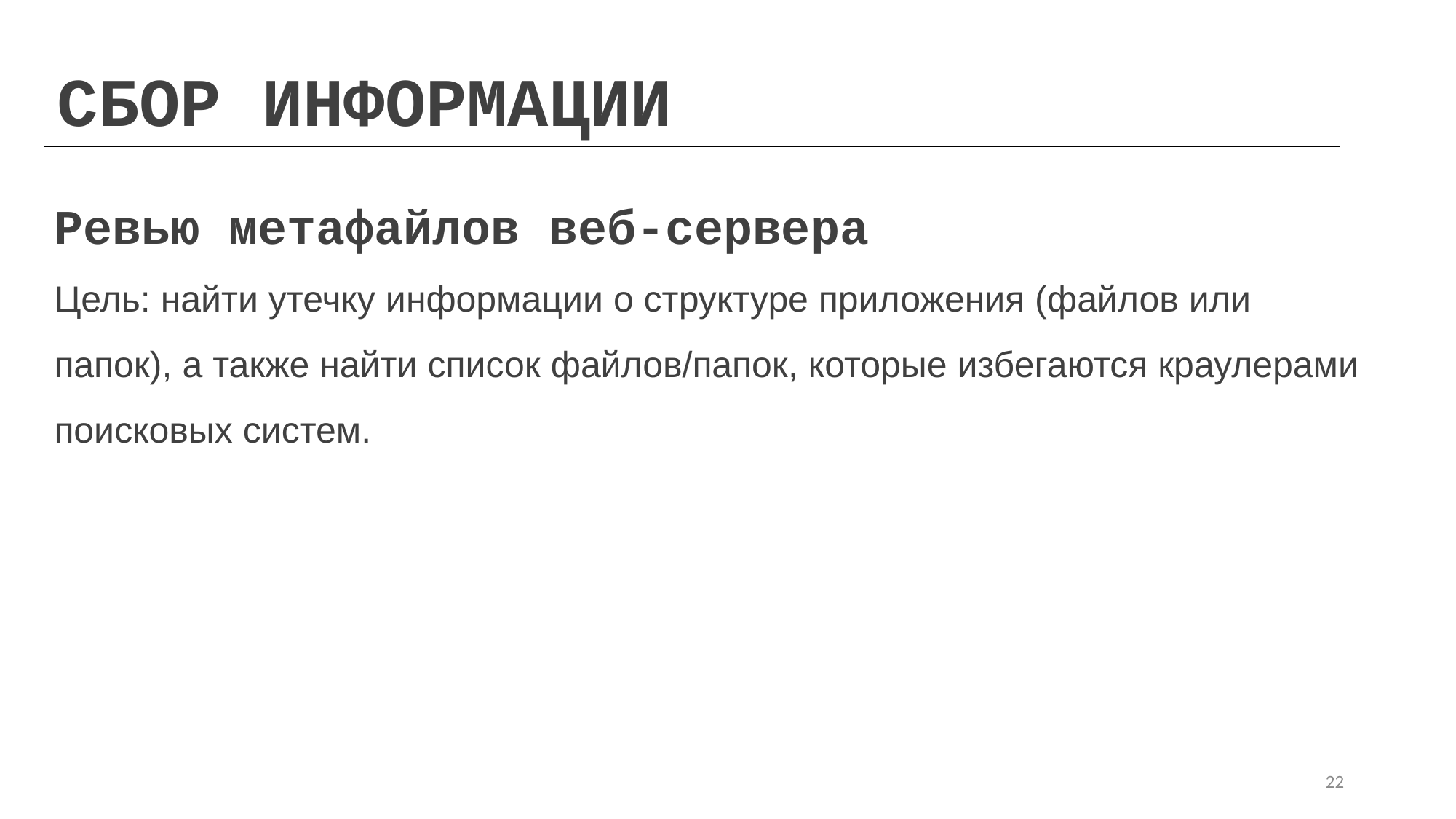

СБОР ИНФОРМАЦИИ
Ревью метафайлов веб-сервера
Цель: найти утечку информации о структуре приложения (файлов или папок), а также найти список файлов/папок, которые избегаются краулерами поисковых систем.
22